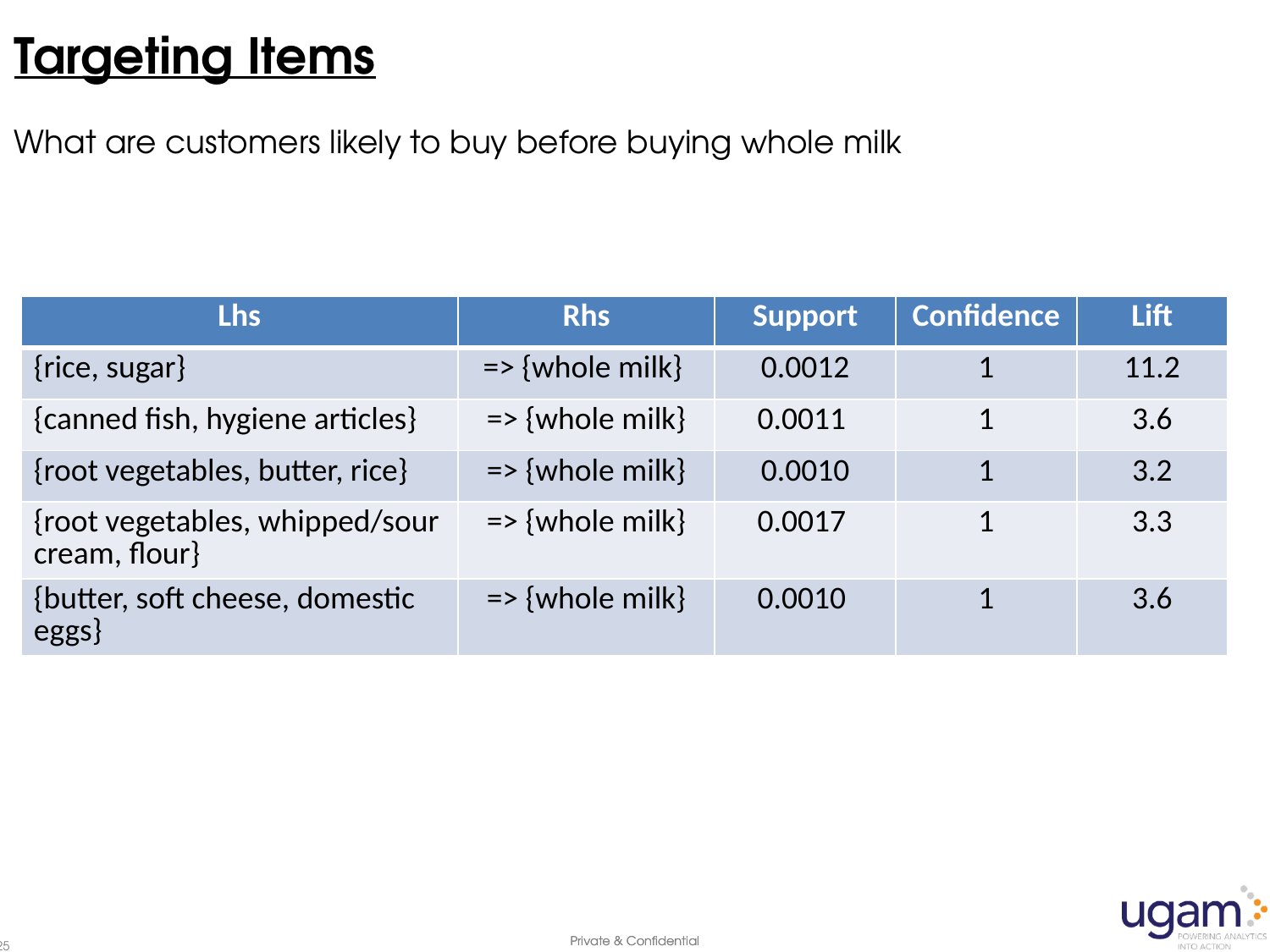

# Targeting Items What are customers likely to buy before buying whole milk
| Lhs | Rhs | Support | Confidence | Lift |
| --- | --- | --- | --- | --- |
| {rice, sugar} | => {whole milk} | 0.0012 | 1 | 11.2 |
| {canned fish, hygiene articles} | => {whole milk} | 0.0011 | 1 | 3.6 |
| {root vegetables, butter, rice} | => {whole milk} | 0.0010 | 1 | 3.2 |
| {root vegetables, whipped/sour cream, flour} | => {whole milk} | 0.0017 | 1 | 3.3 |
| {butter, soft cheese, domestic eggs} | => {whole milk} | 0.0010 | 1 | 3.6 |